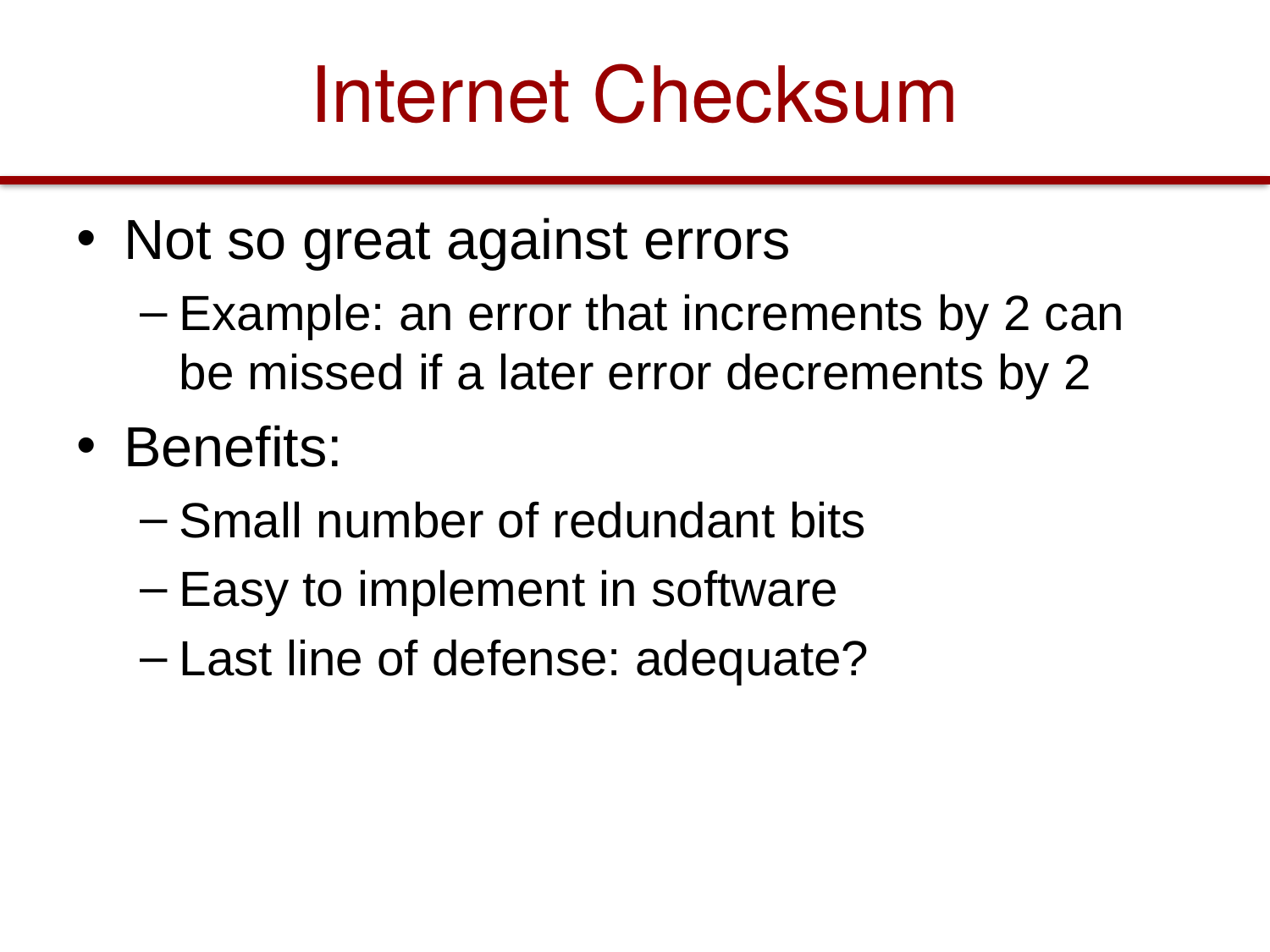

# Internet Checksum
Not so great against errors
Example: an error that increments by 2 can be missed if a later error decrements by 2
Benefits:
Small number of redundant bits
Easy to implement in software
Last line of defense: adequate?